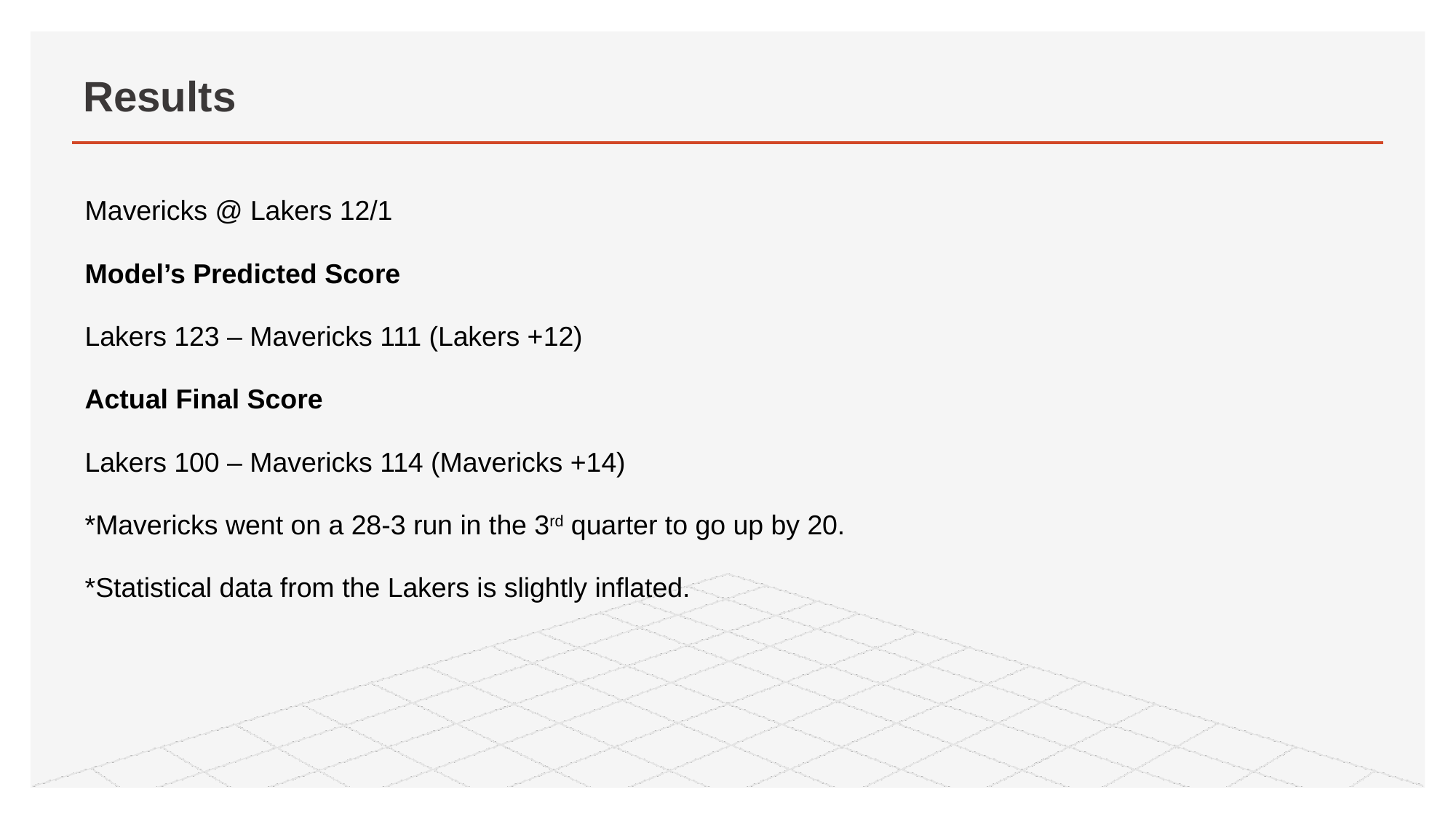

# Results
Mavericks @ Lakers 12/1
Model’s Predicted Score
Lakers 123 – Mavericks 111 (Lakers +12)
Actual Final Score
Lakers 100 – Mavericks 114 (Mavericks +14)
*Mavericks went on a 28-3 run in the 3rd quarter to go up by 20.
*Statistical data from the Lakers is slightly inflated.